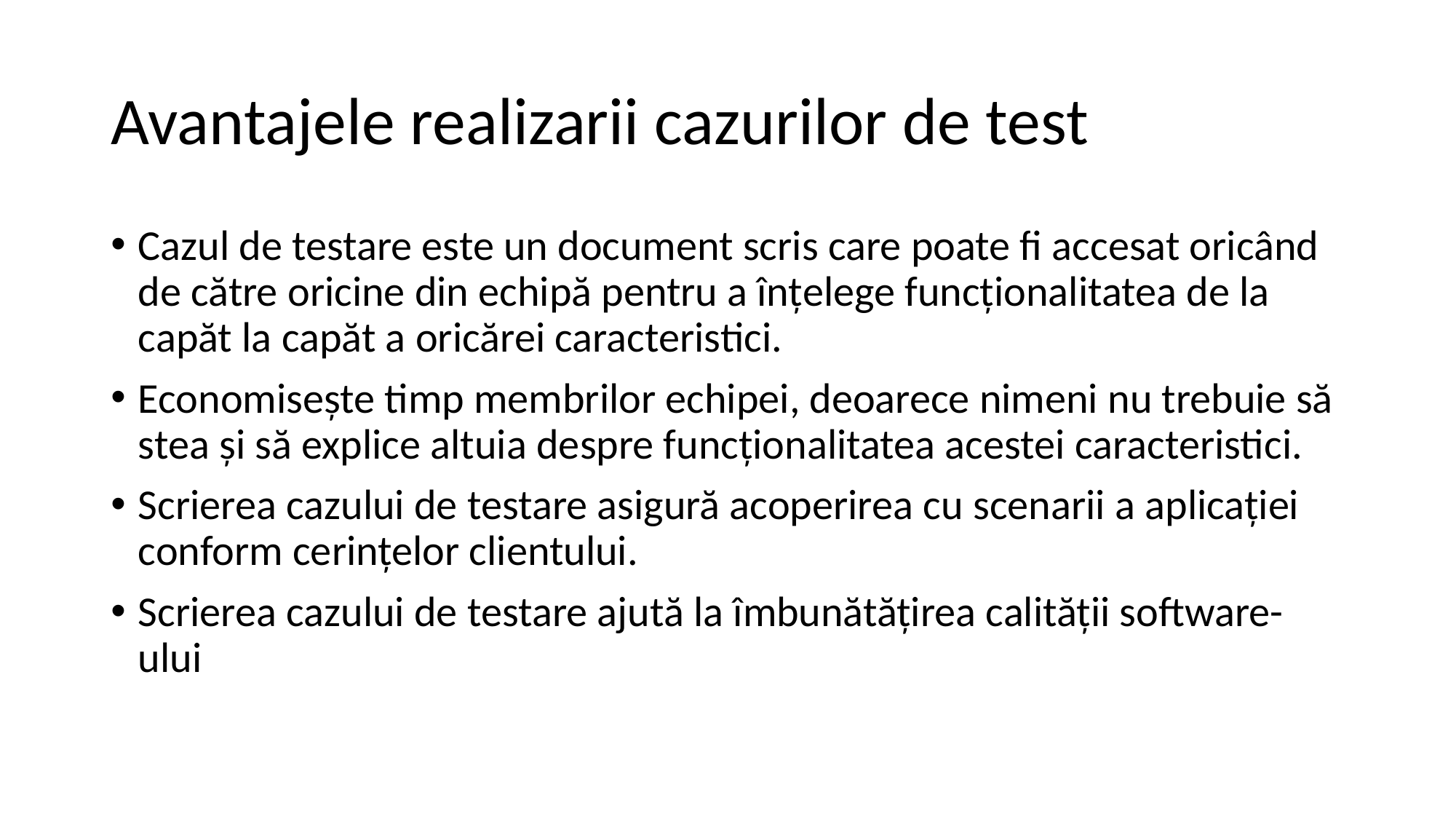

# Avantajele realizarii cazurilor de test
Cazul de testare este un document scris care poate fi accesat oricând de către oricine din echipă pentru a înțelege funcționalitatea de la capăt la capăt a oricărei caracteristici.
Economisește timp membrilor echipei, deoarece nimeni nu trebuie să stea și să explice altuia despre funcționalitatea acestei caracteristici.
Scrierea cazului de testare asigură acoperirea cu scenarii a aplicației conform cerințelor clientului.
Scrierea cazului de testare ajută la îmbunătățirea calității software-ului